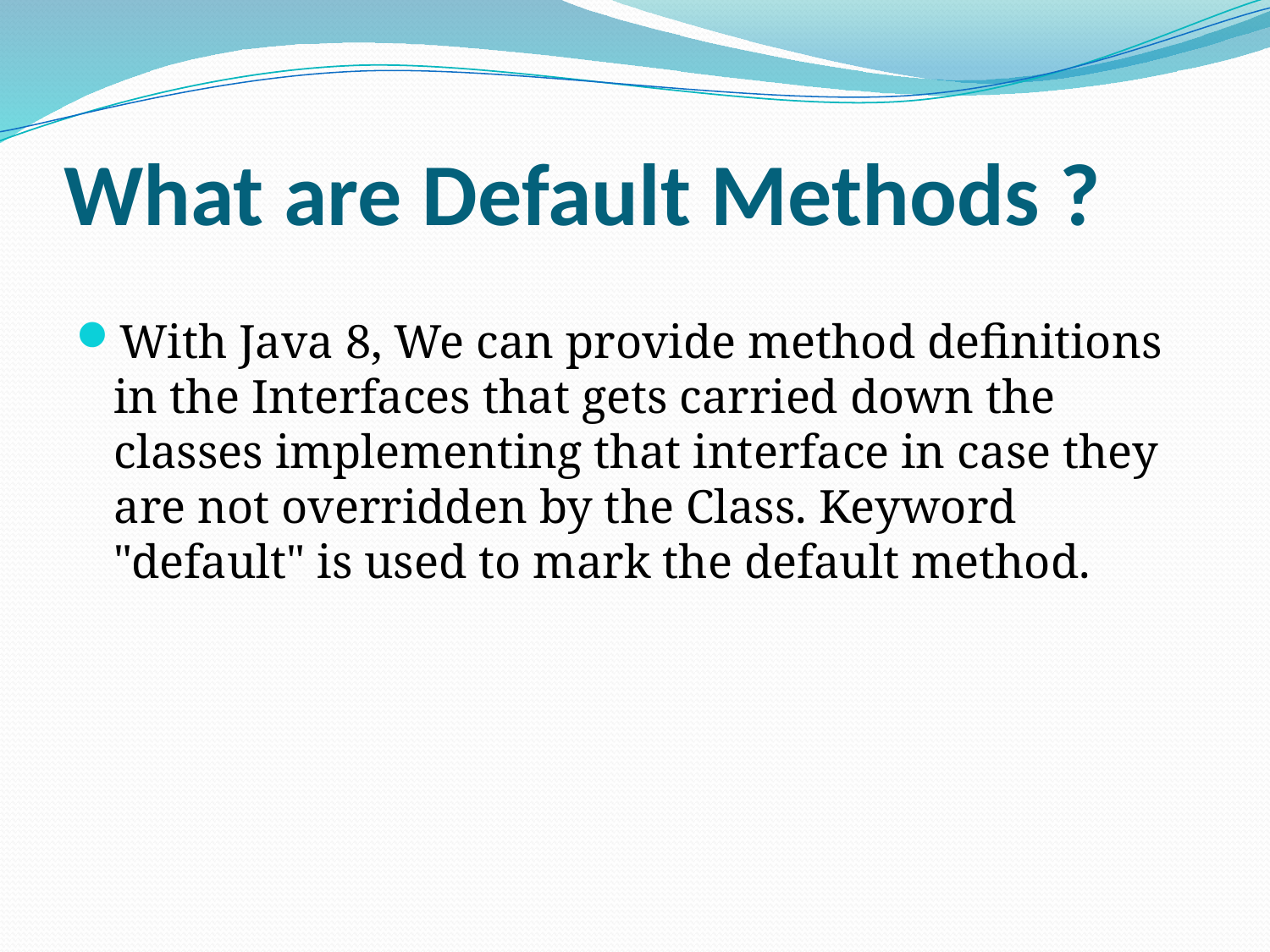

# What are Default Methods ?
With Java 8, We can provide method definitions in the Interfaces that gets carried down the classes implementing that interface in case they are not overridden by the Class. Keyword "default" is used to mark the default method.